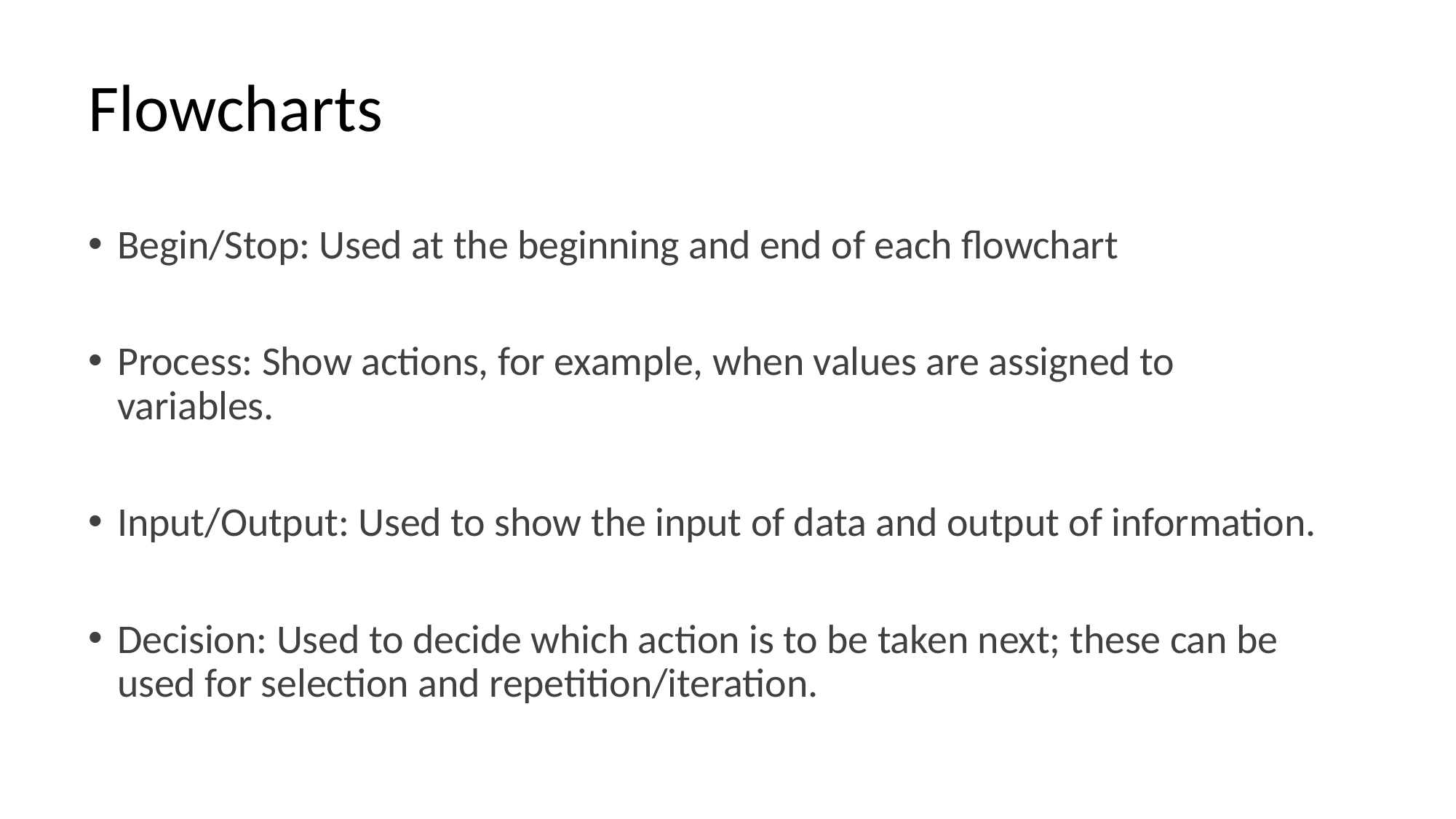

# Flowcharts
Begin/Stop: Used at the beginning and end of each flowchart

Process: Show actions, for example, when values are assigned to variables.

Input/Output: Used to show the input of data and output of information.

Decision: Used to decide which action is to be taken next; these can be used for selection and repetition/iteration.